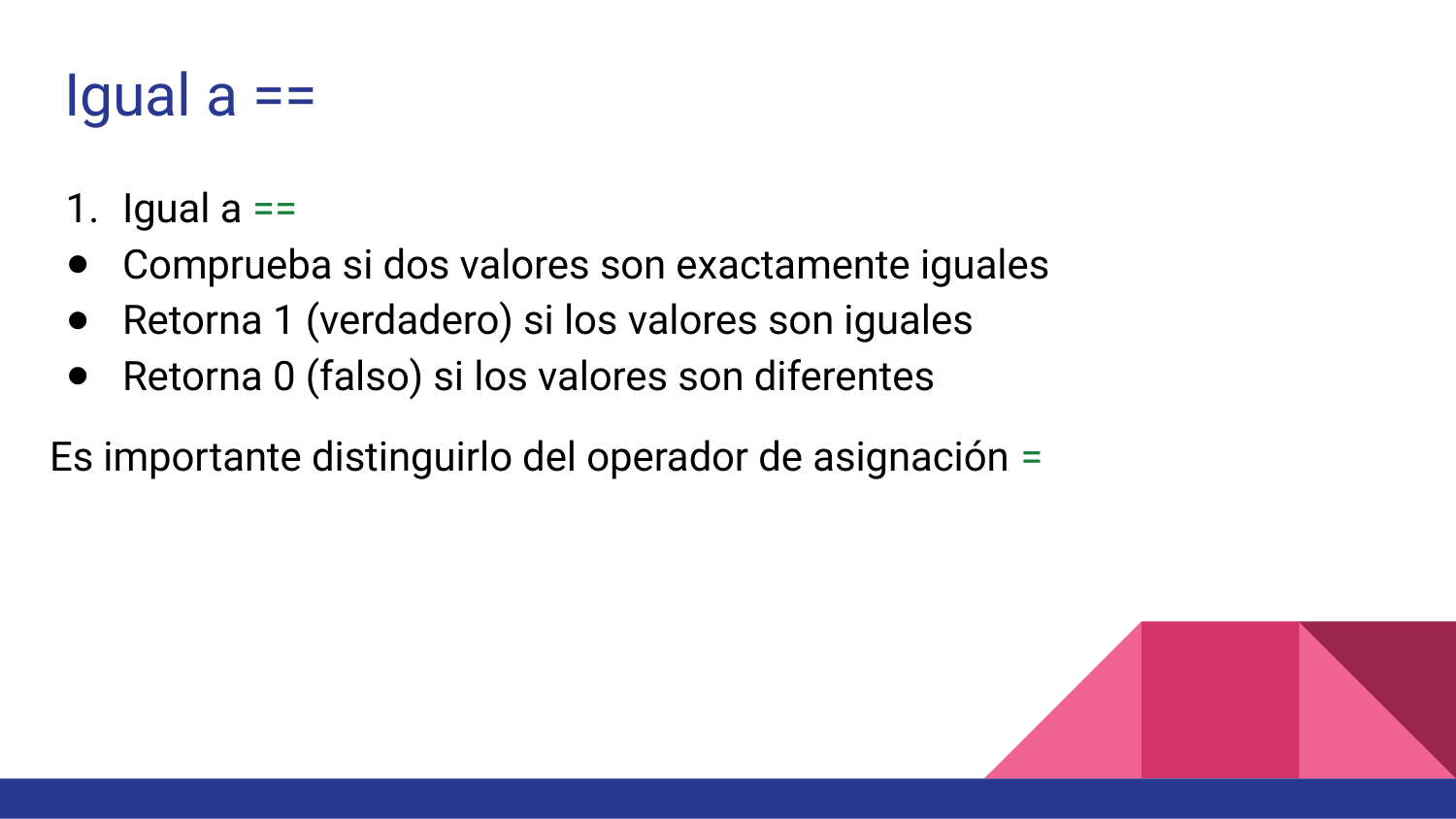

# Igual a ==
Igual a ==
Comprueba si dos valores son exactamente iguales
Retorna 1 (verdadero) si los valores son iguales
Retorna 0 (falso) si los valores son diferentes
Es importante distinguirlo del operador de asignación =